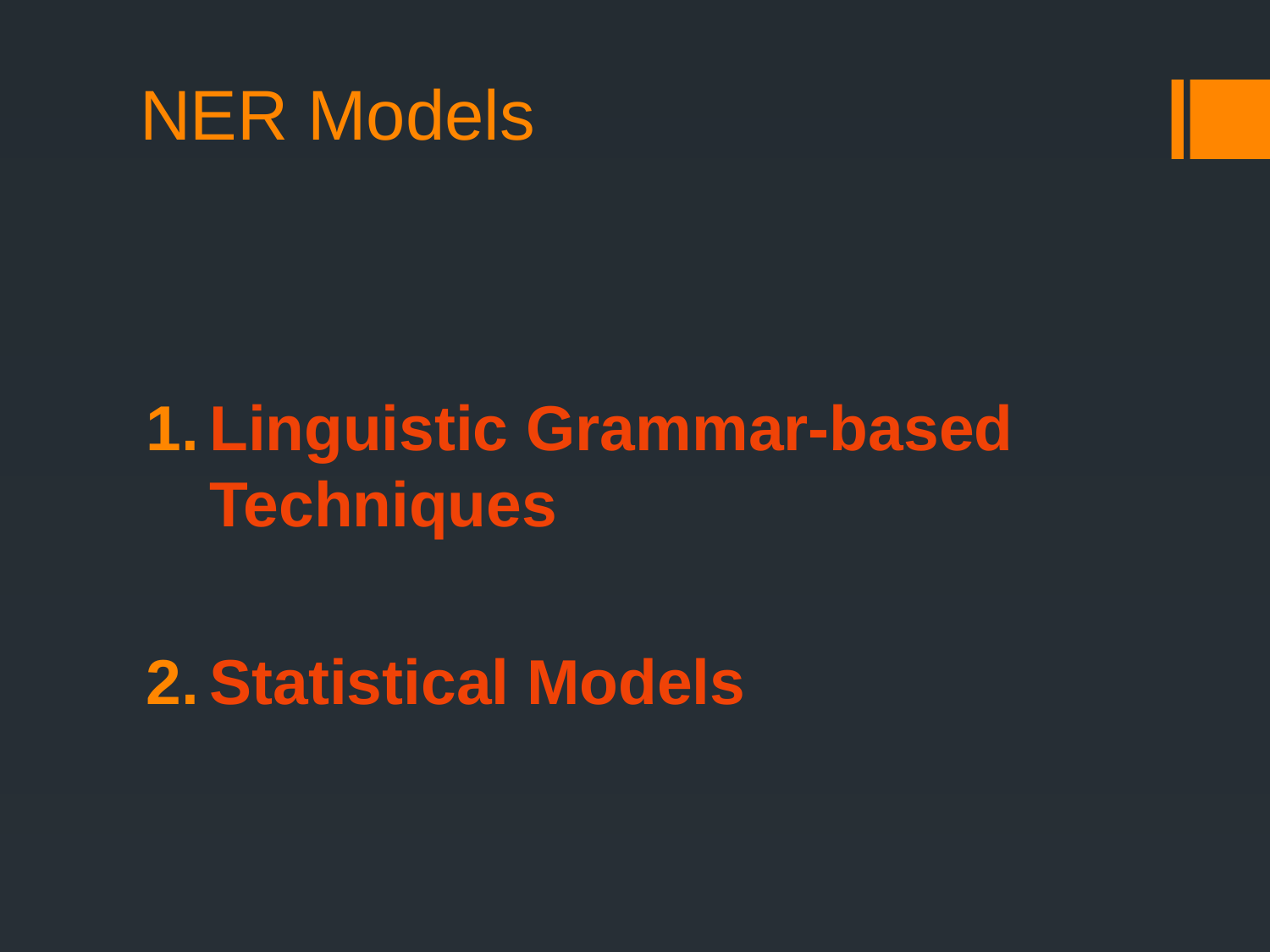

# NER Models
Linguistic Grammar-based Techniques

Statistical Models